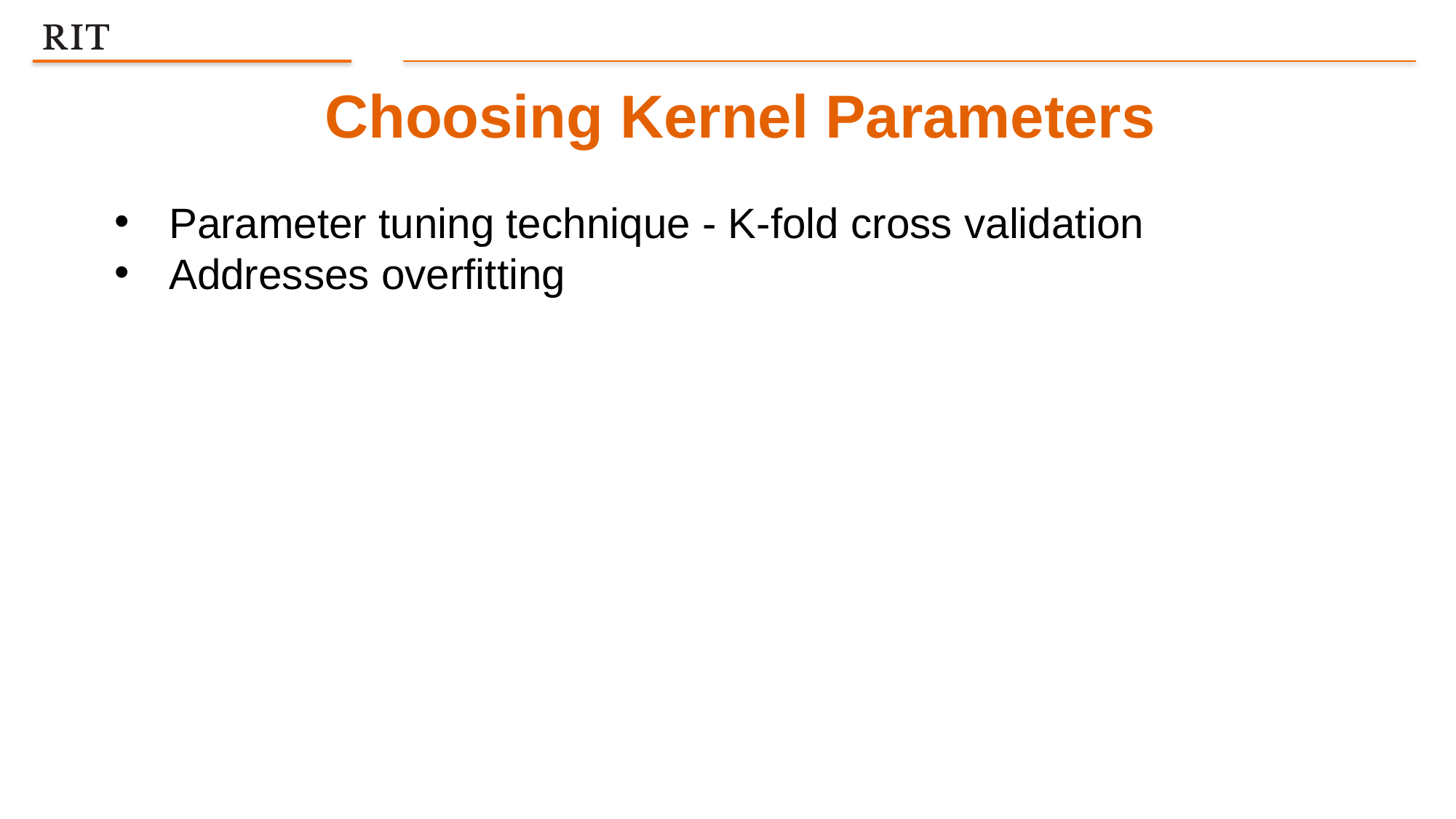

Choosing Kernel Parameters
Parameter tuning technique - K-fold cross validation
Addresses overfitting